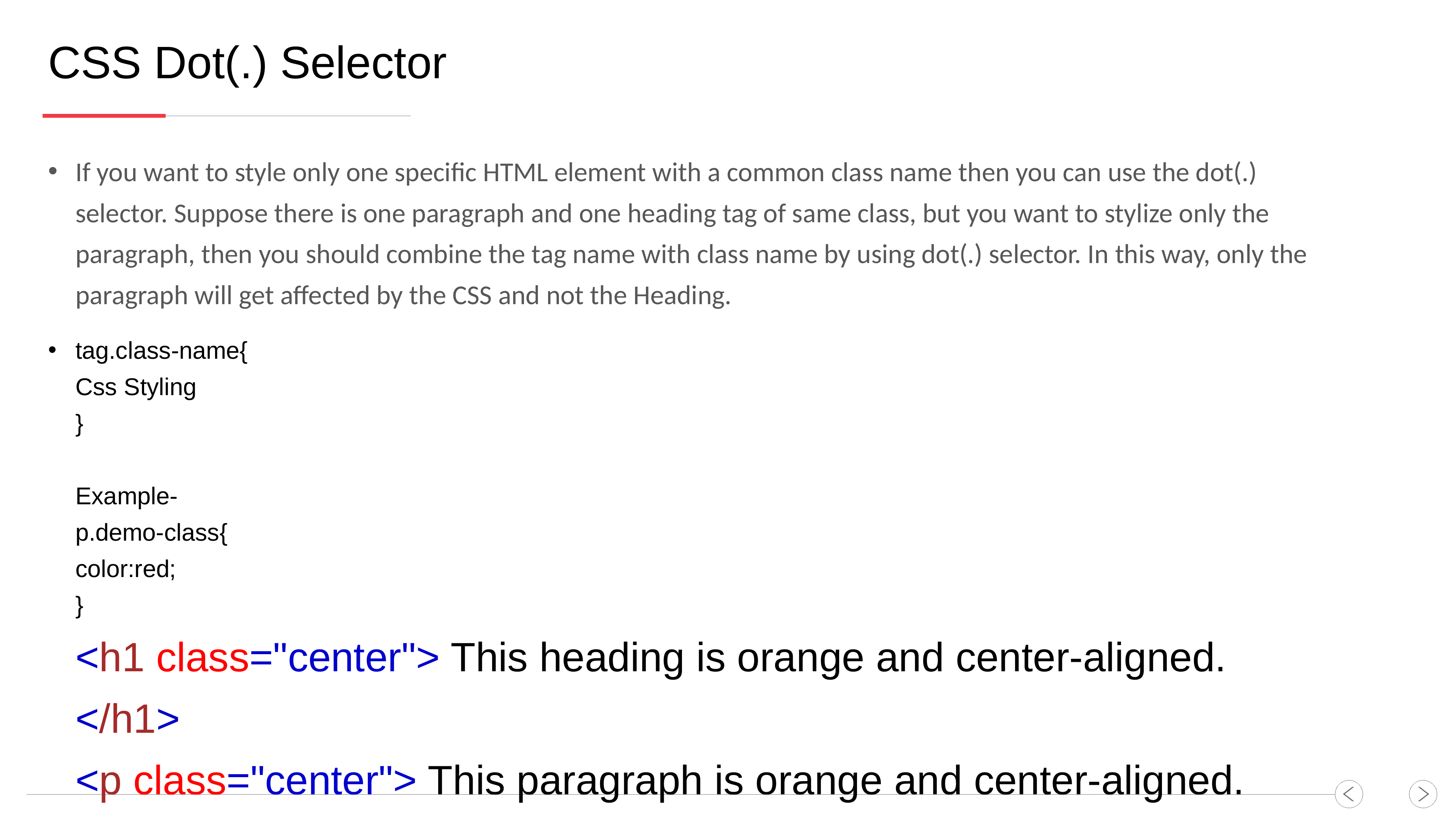

CSS Dot(.) Selector
If you want to style only one specific HTML element with a common class name then you can use the dot(.) selector. Suppose there is one paragraph and one heading tag of same class, but you want to stylize only the paragraph, then you should combine the tag name with class name by using dot(.) selector. In this way, only the paragraph will get affected by the CSS and not the Heading.
tag.class-name{
Css Styling
}
Example-
p.demo-class{
color:red;
}
<h1 class="center"> This heading is orange and center-aligned. </h1>
<p class="center"> This paragraph is orange and center-aligned. </p>